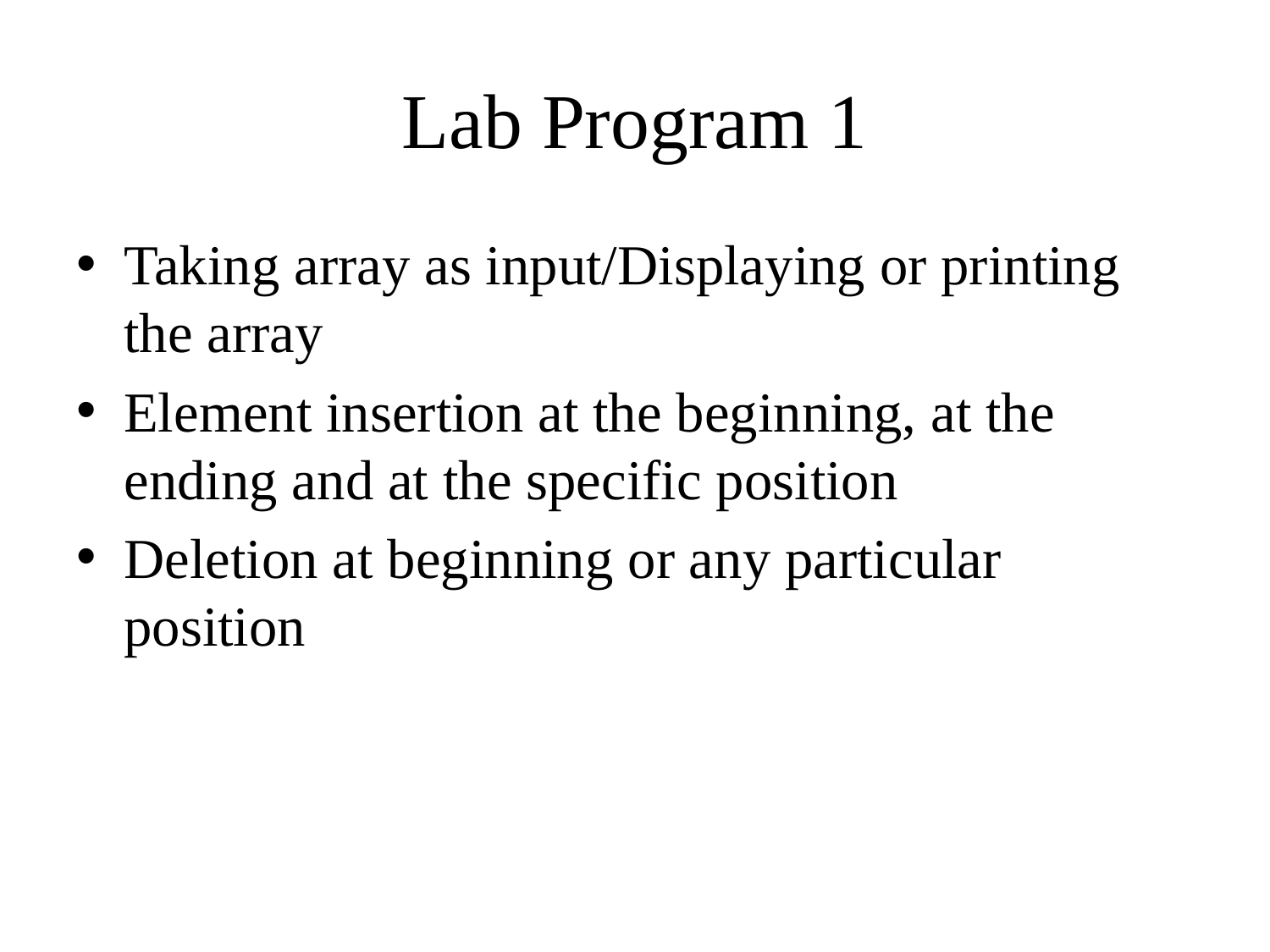

# Lab Program 1
Taking array as input/Displaying or printing the array
Element insertion at the beginning, at the ending and at the specific position
Deletion at beginning or any particular position